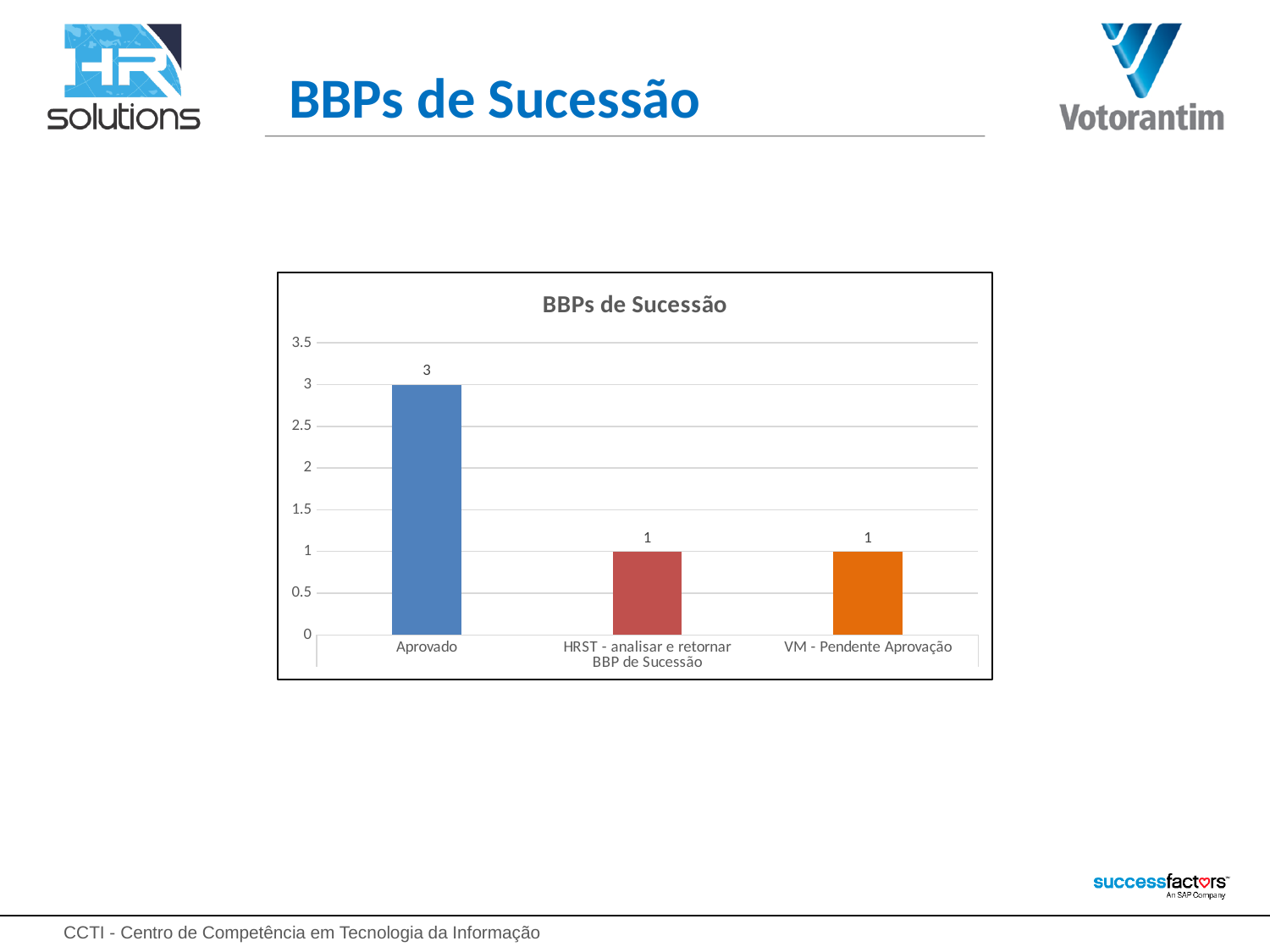

BBPs de Sucessão

### Chart: BBPs de Sucessão

| Category | Total |
|---|---|
| Aprovado | 3.0 |
| HRST - analisar e retornar | 1.0 |
| VM - Pendente Aprovação | 1.0 |